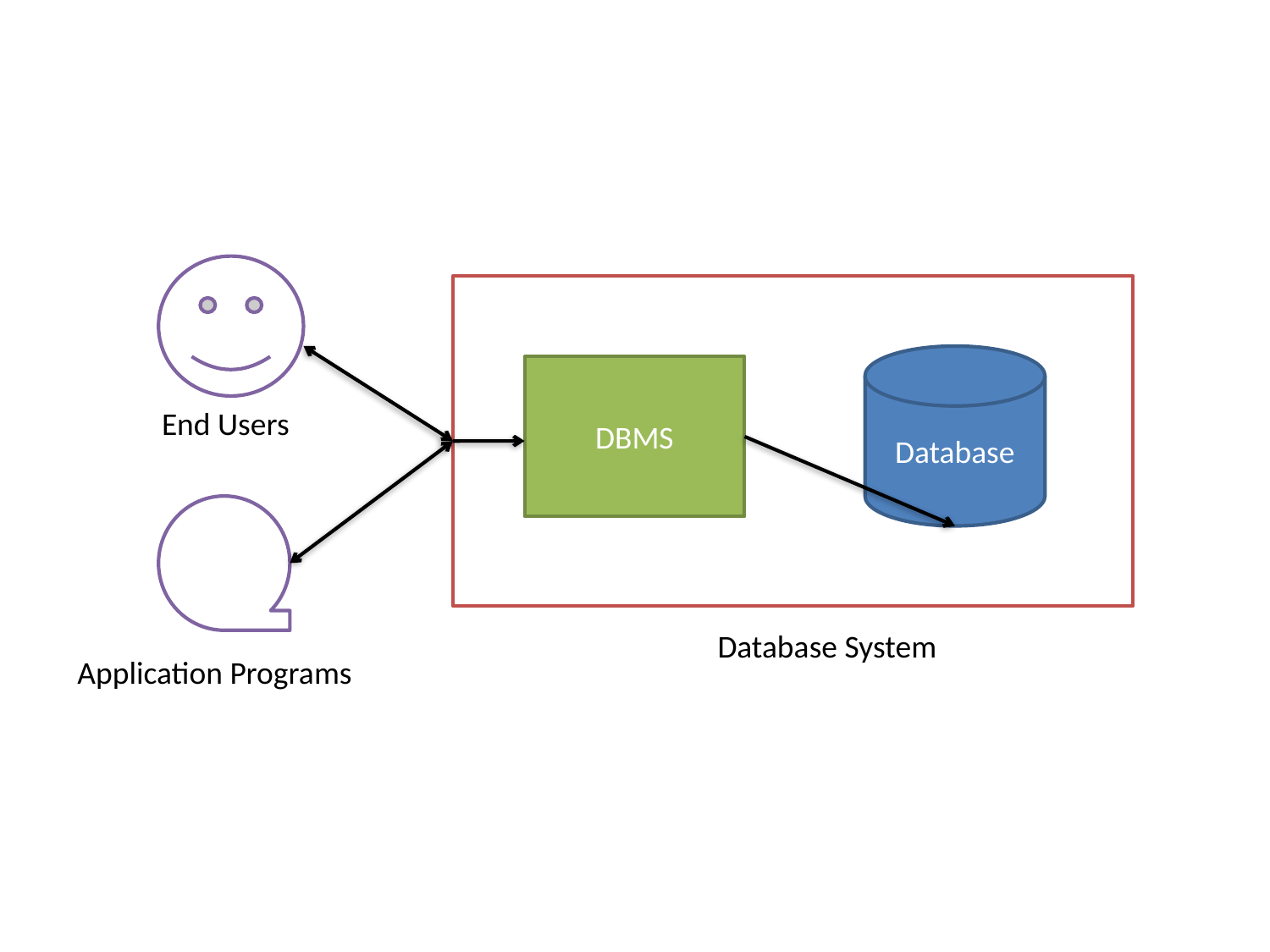

#

Database
DBMS
End Users

Database System
Application Programs